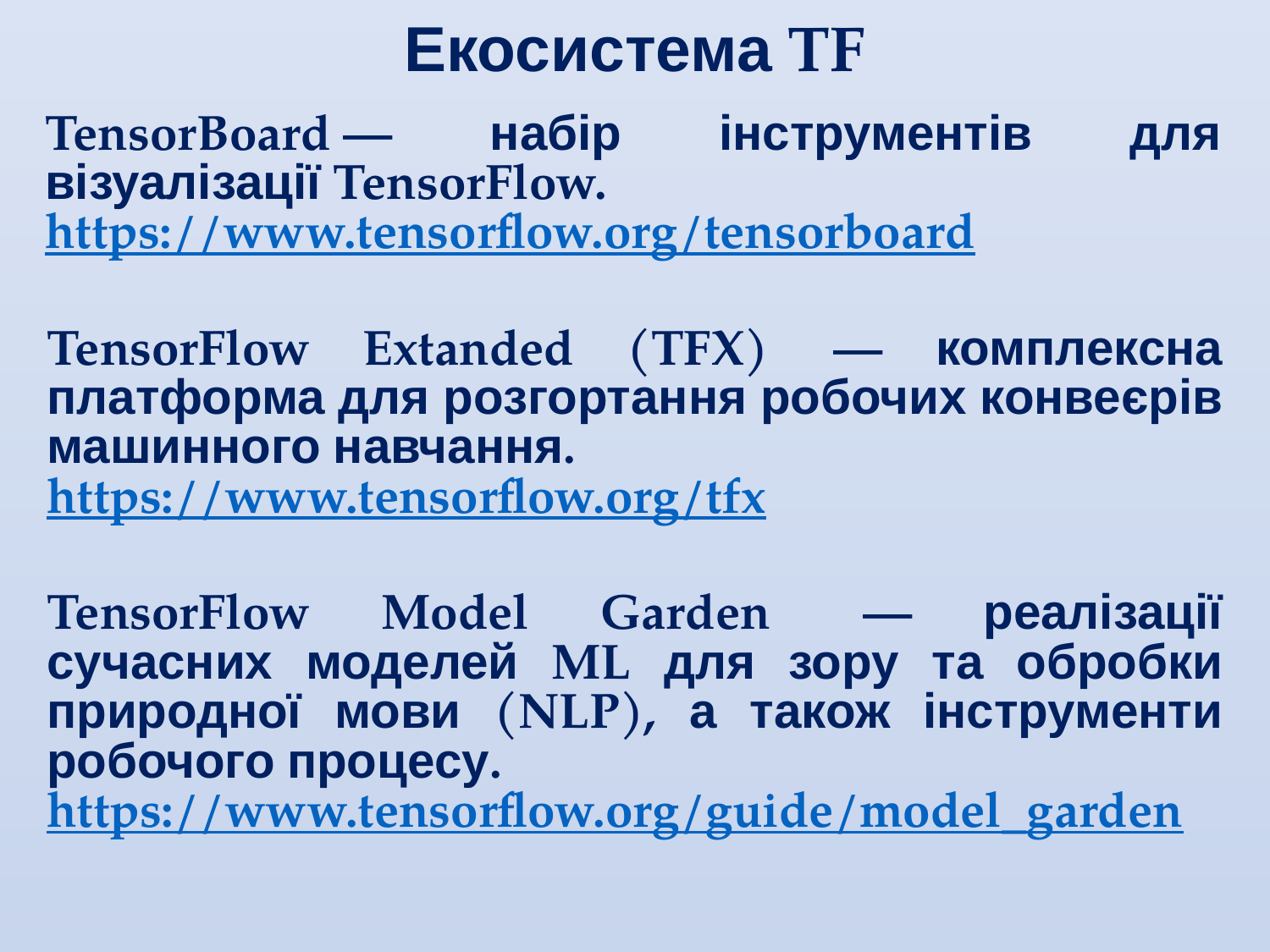

Екосистема TF
TensorBoard — набір інструментів для візуалізації TensorFlow.
https://www.tensorflow.org/tensorboard
TensorFlow Extanded (TFX)  — комплексна платформа для розгортання робочих конвеєрів машинного навчання.
https://www.tensorflow.org/tfx
TensorFlow Model Garden   — реалізації сучасних моделей ML для зору та обробки природної мови (NLP), а також інструменти робочого процесу.
https://www.tensorflow.org/guide/model_garden